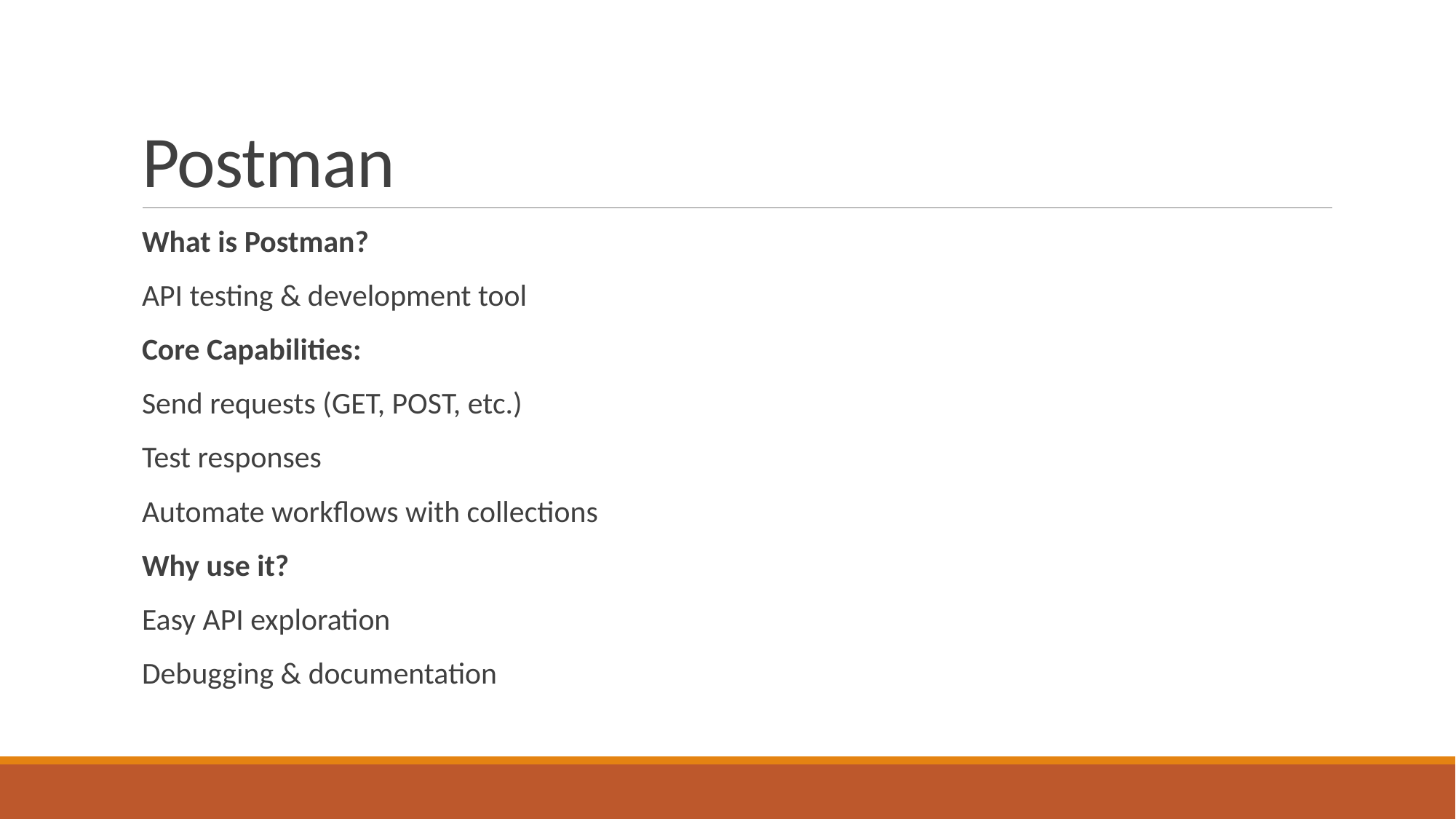

# Postman
What is Postman?
API testing & development tool
Core Capabilities:
Send requests (GET, POST, etc.)
Test responses
Automate workflows with collections
Why use it?
Easy API exploration
Debugging & documentation